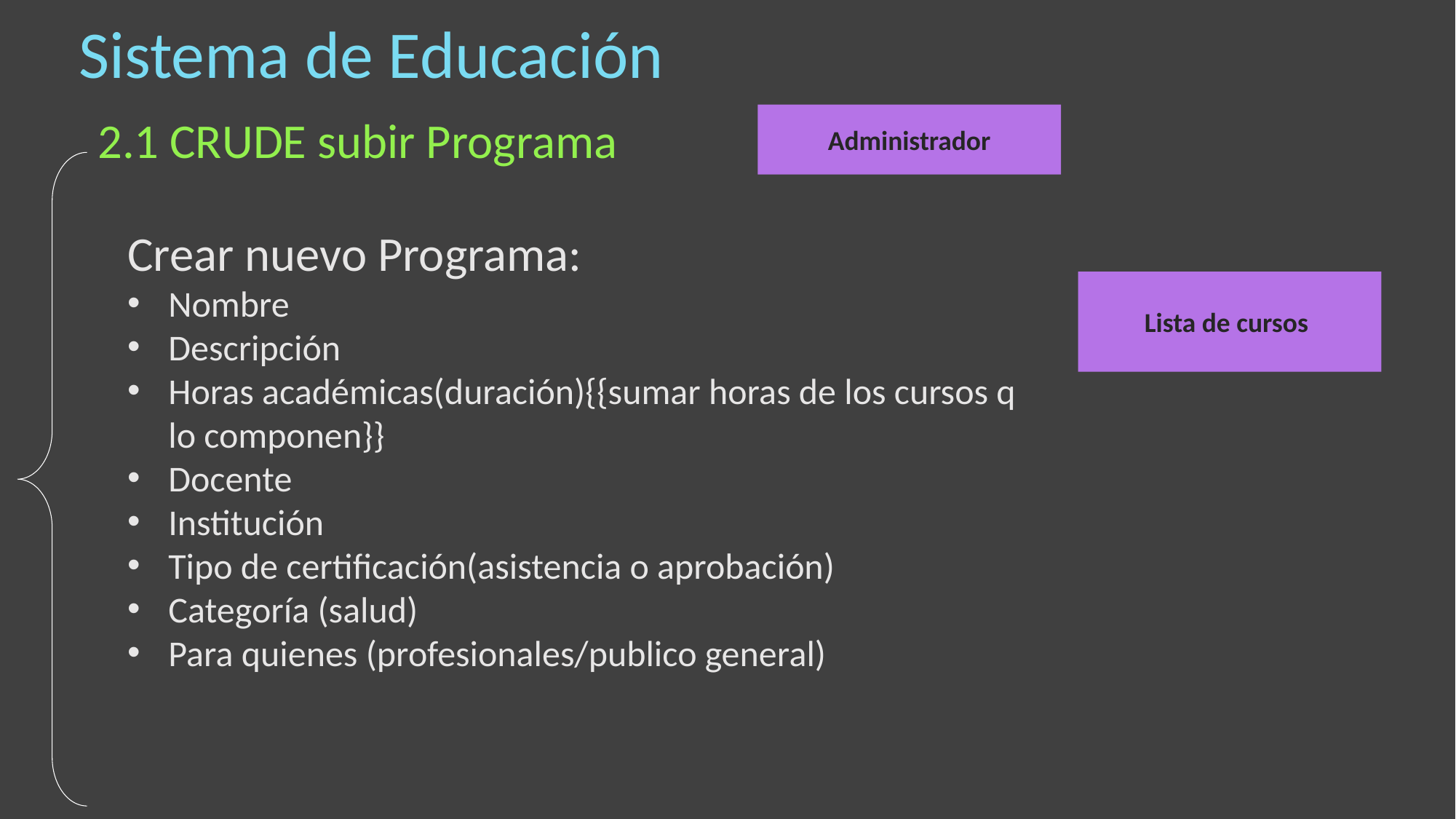

Sistema de Educación
Administrador
2.1 CRUDE subir Programa

Crear nuevo Programa:
Nombre
Descripción
Horas académicas(duración){{sumar horas de los cursos q lo componen}}
Docente
Institución
Tipo de certificación(asistencia o aprobación)
Categoría (salud)
Para quienes (profesionales/publico general)
Lista de cursos